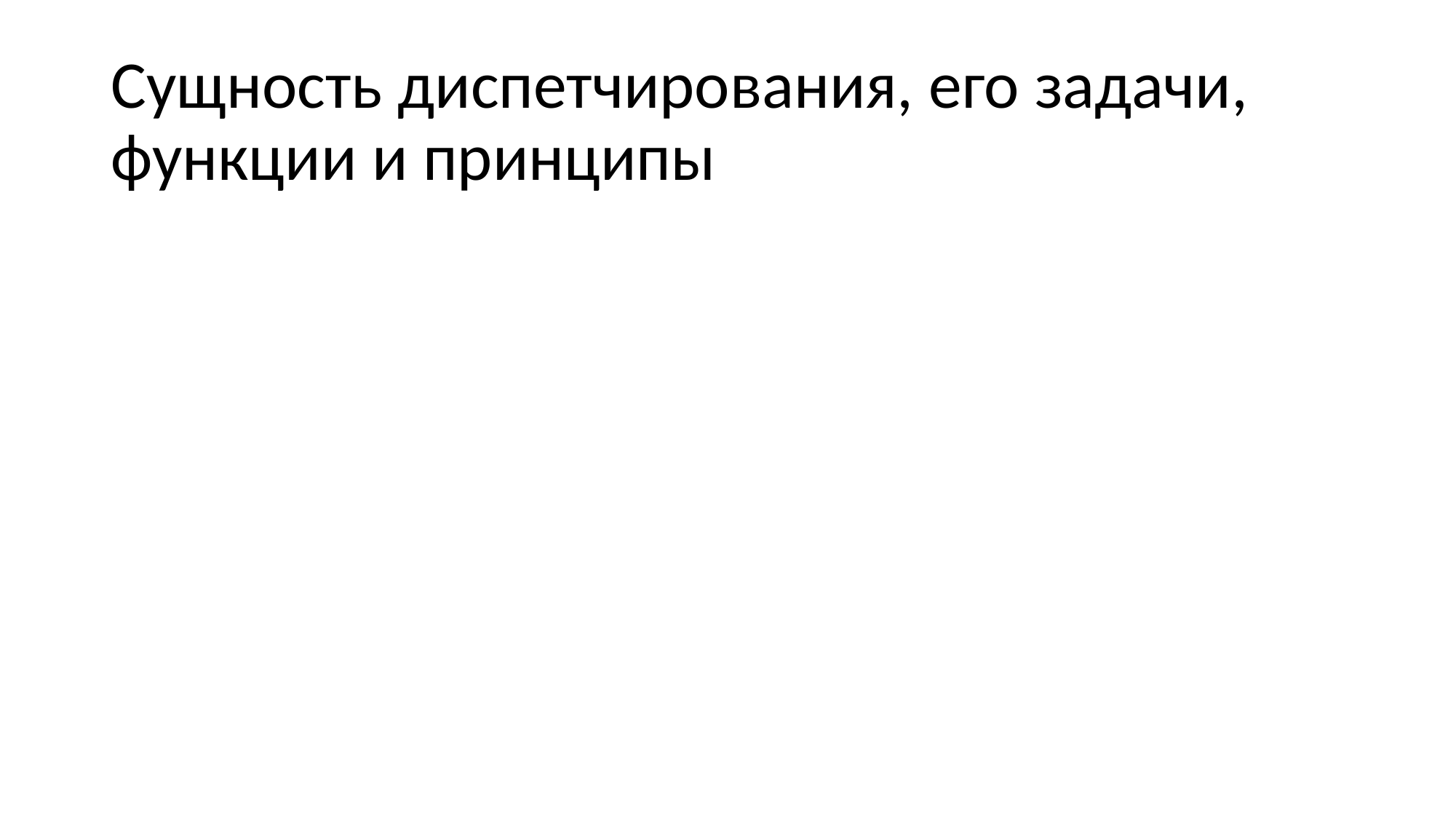

# Сущность диспетчирования, его задачи, функции и принципы